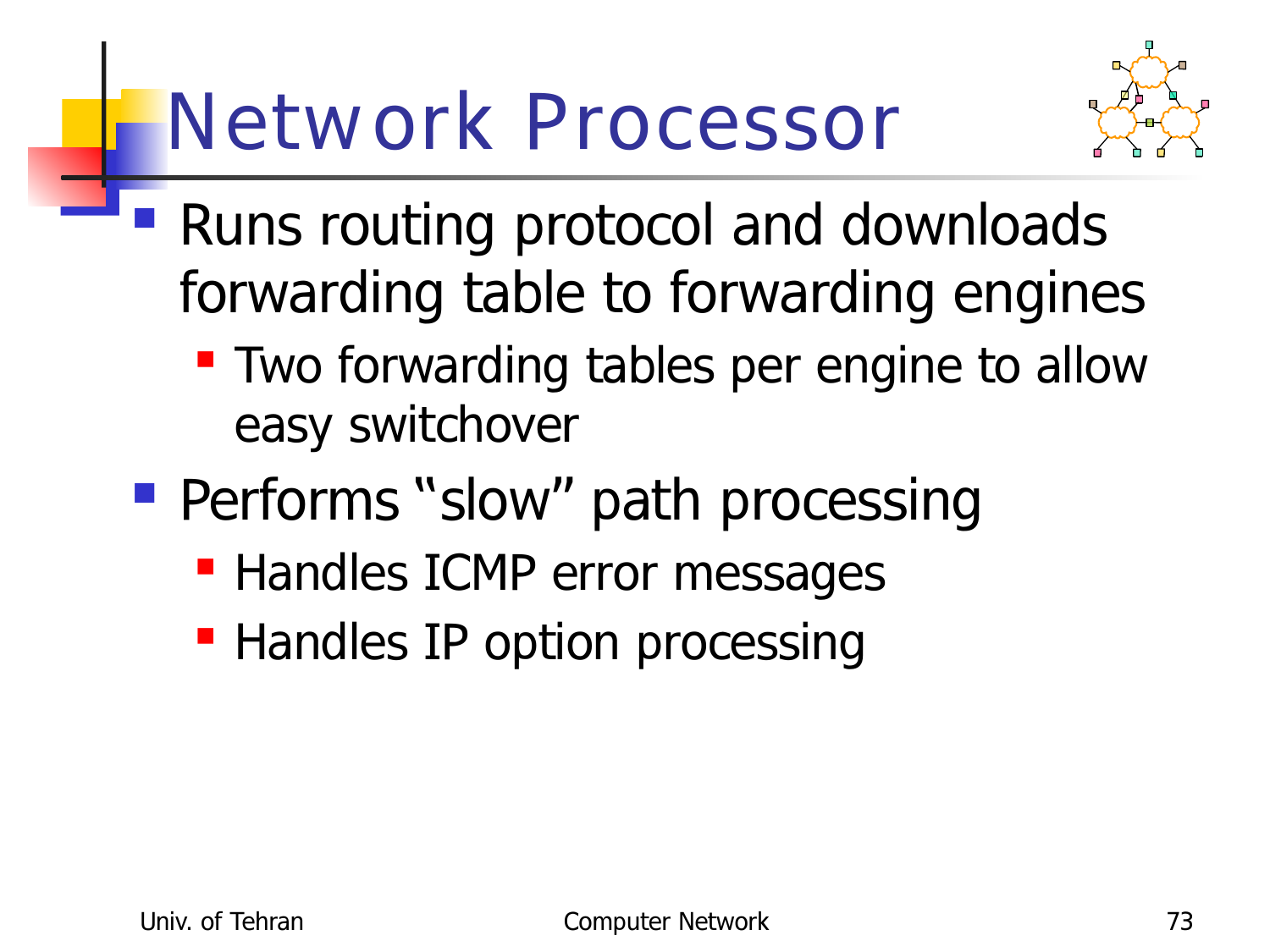

# Network Processor
Runs routing protocol and downloads forwarding table to forwarding engines
Two forwarding tables per engine to allow easy switchover
Performs “slow” path processing
Handles ICMP error messages
Handles IP option processing

Univ. of Tehran
Computer Network
73